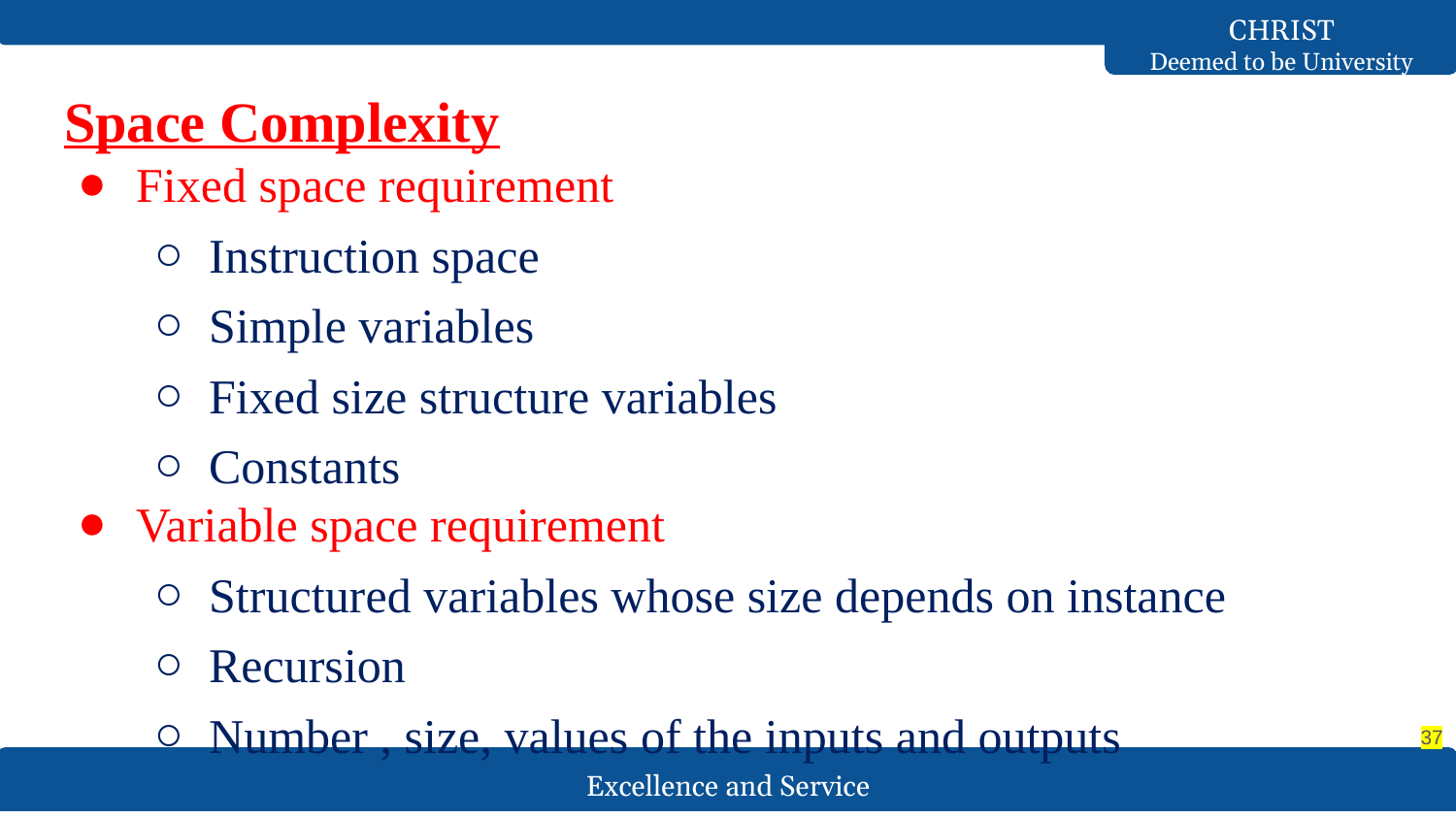

# Space Complexity
Fixed space requirement
Instruction space
Simple variables
Fixed size structure variables
Constants
Variable space requirement
Structured variables whose size depends on instance
Recursion
Number , size, values of the inputs and outputs

Total space requirement of any program S(P)= c+Sp(l)

37